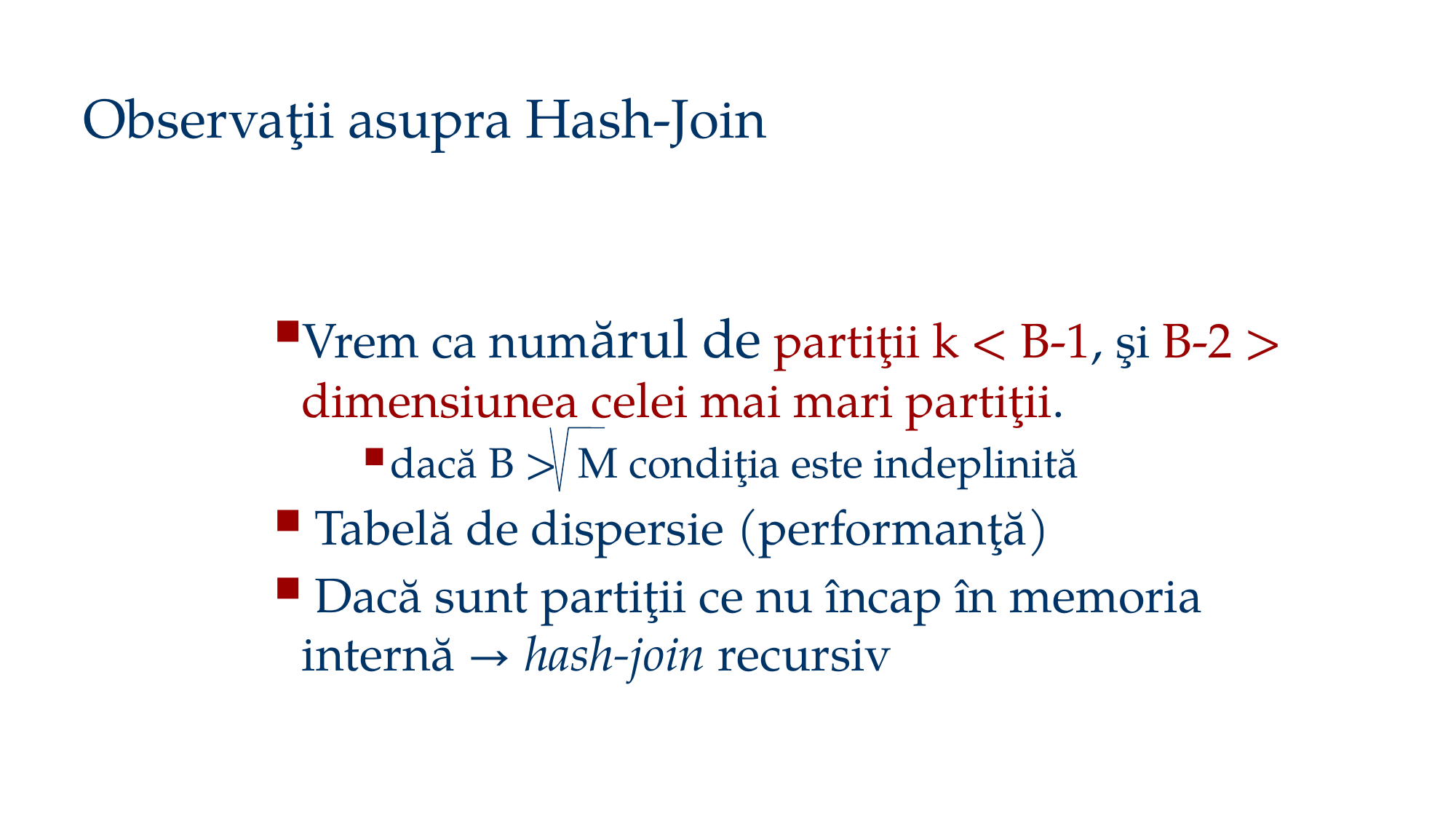

Observaţii asupra Hash-Join
Vrem ca numărul de partiţii k < B-1, şi B-2 > dimensiunea celei mai mari partiţii.
dacă B >  M condiţia este indeplinită
 Tabelă de dispersie (performanţă)
 Dacă sunt partiţii ce nu încap în memoria internă → hash-join recursiv